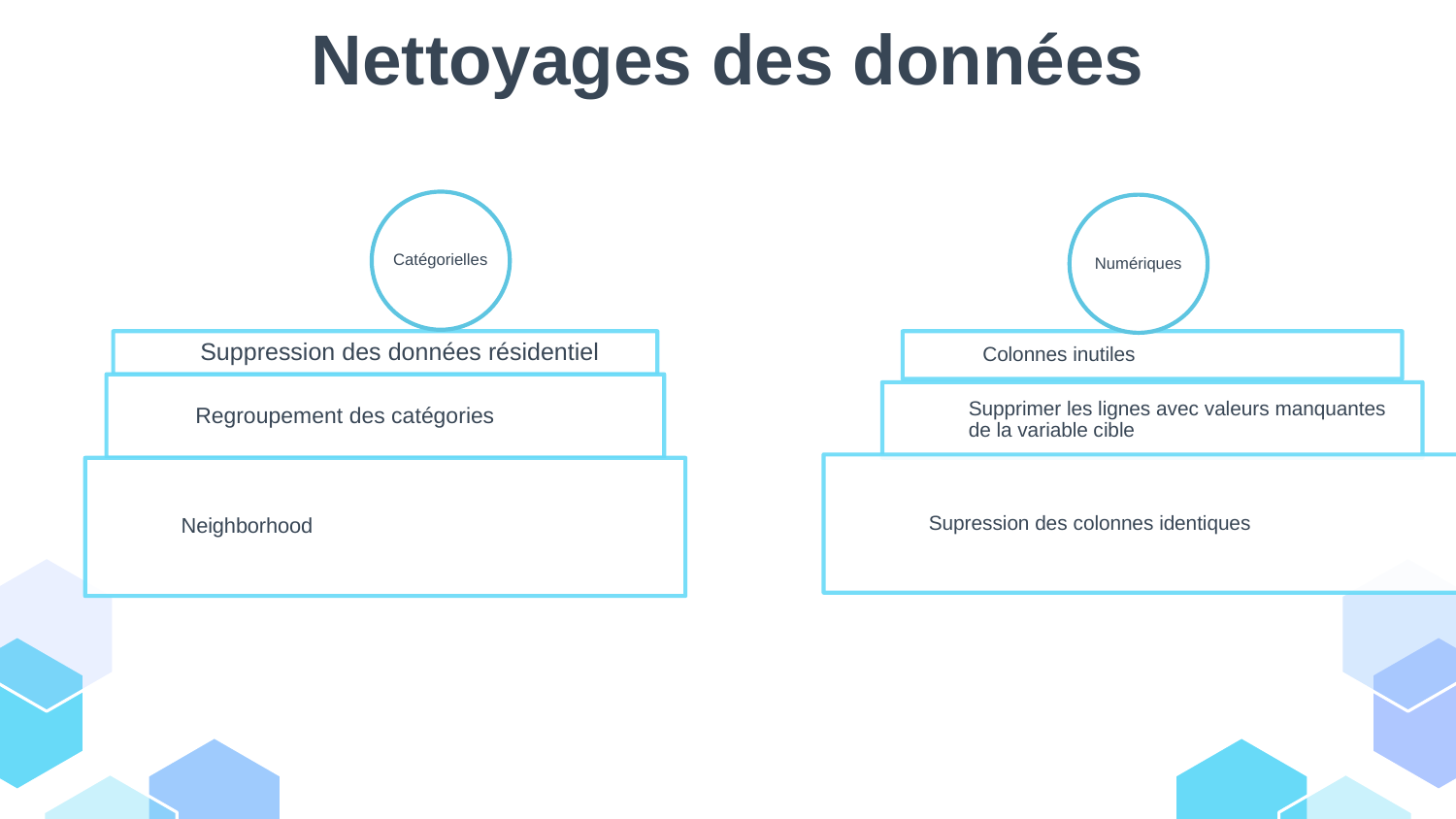

# Nettoyages des données
Suppression des données résidentiel
Regroupement des catégories
Neighborhood
Catégorielles
Colonnes inutiles
Supprimer les lignes avec valeurs manquantes de la variable cible
Supression des colonnes identiques
Numériques